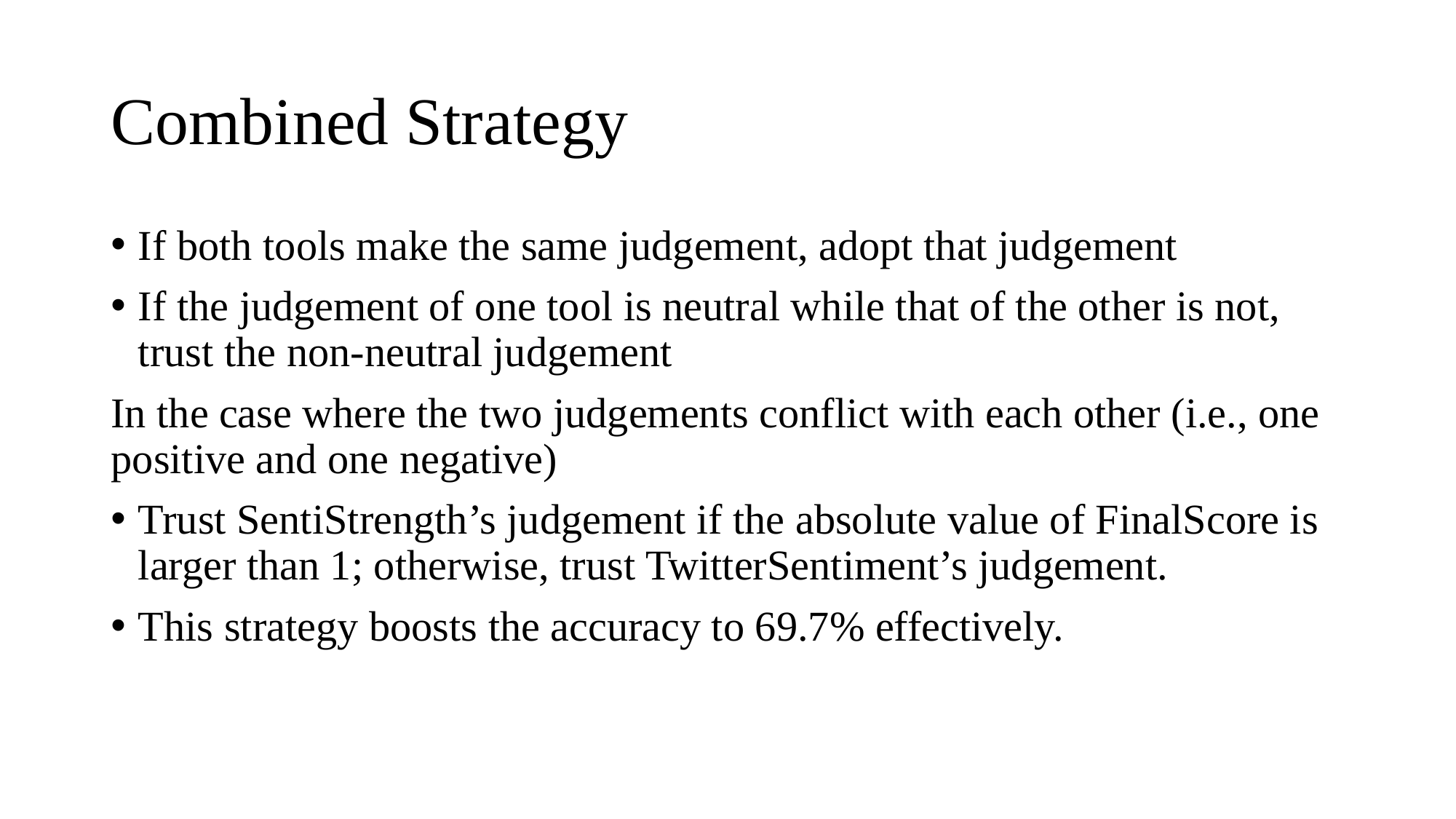

# Combined Strategy
If both tools make the same judgement, adopt that judgement
If the judgement of one tool is neutral while that of the other is not, trust the non-neutral judgement
In the case where the two judgements conflict with each other (i.e., one positive and one negative)
Trust SentiStrength’s judgement if the absolute value of FinalScore is larger than 1; otherwise, trust TwitterSentiment’s judgement.
This strategy boosts the accuracy to 69.7% effectively.